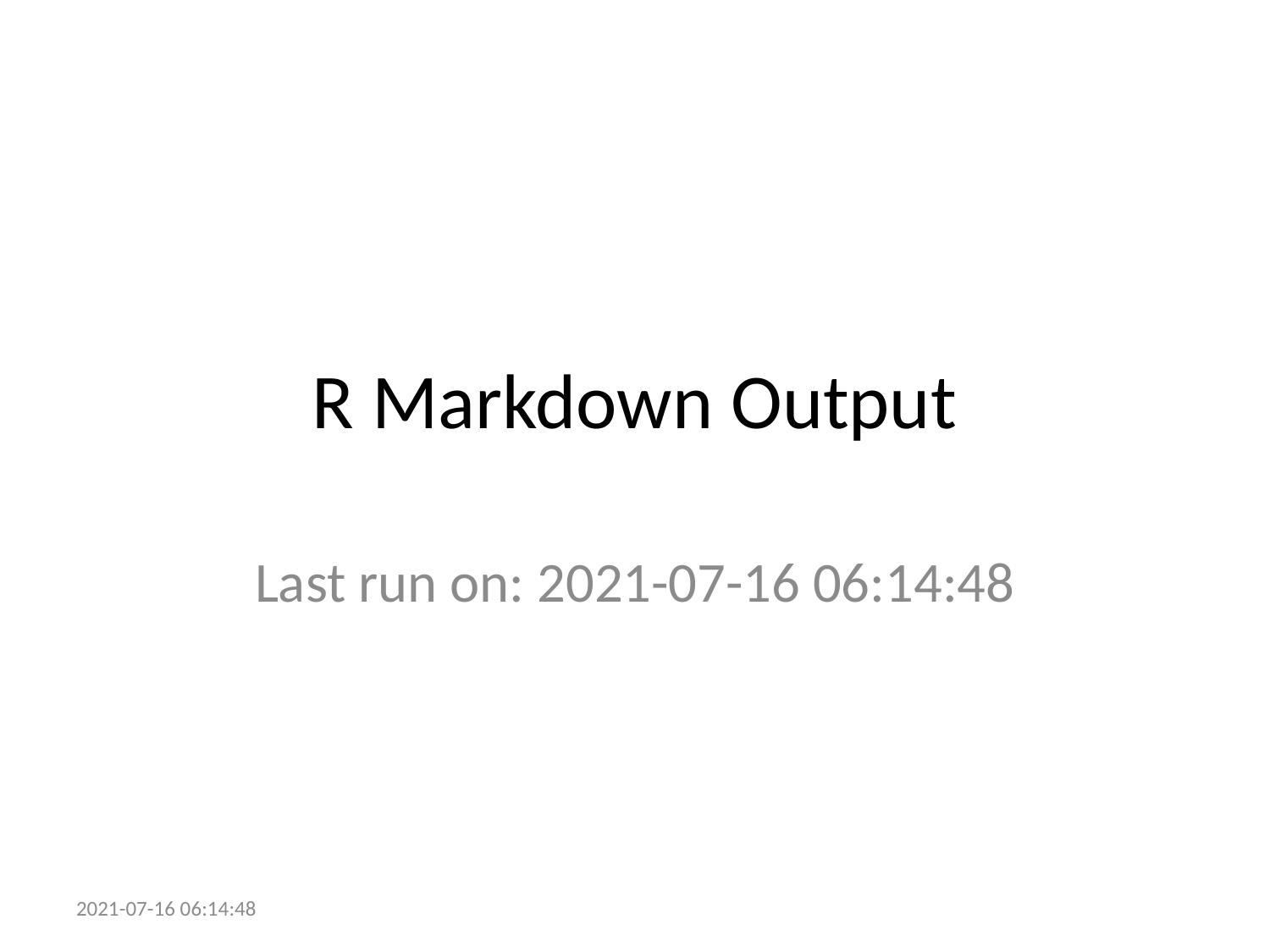

# R Markdown Output
Last run on: 2021-07-16 06:14:48
2021-07-16 06:14:48